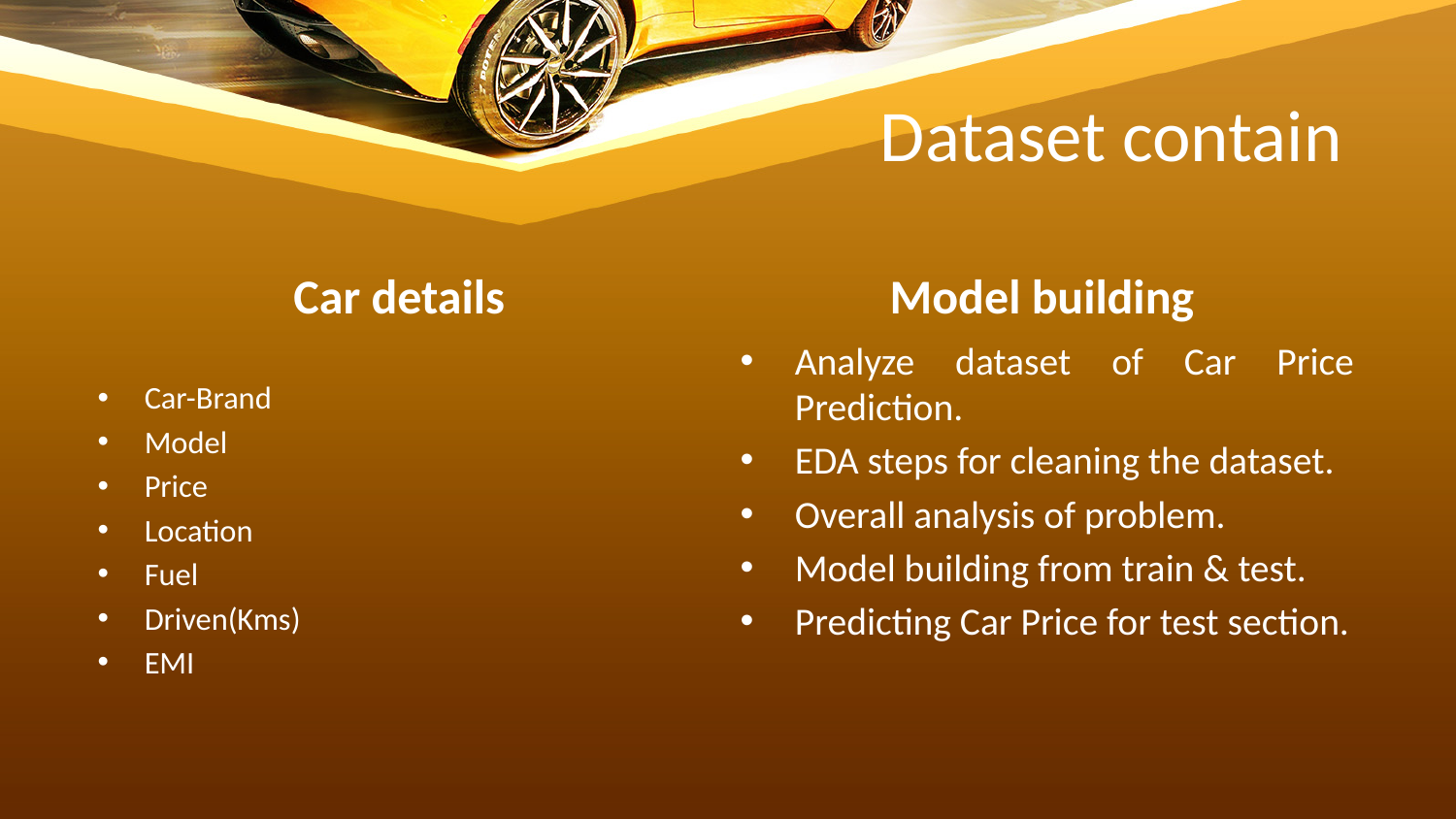

# Dataset contain
Car details
Model building

Car-Brand
Model
Price
Location
Fuel
Driven(Kms)
EMI
Analyze dataset of Car Price Prediction.
EDA steps for cleaning the dataset.
Overall analysis of problem.
Model building from train & test.
Predicting Car Price for test section.